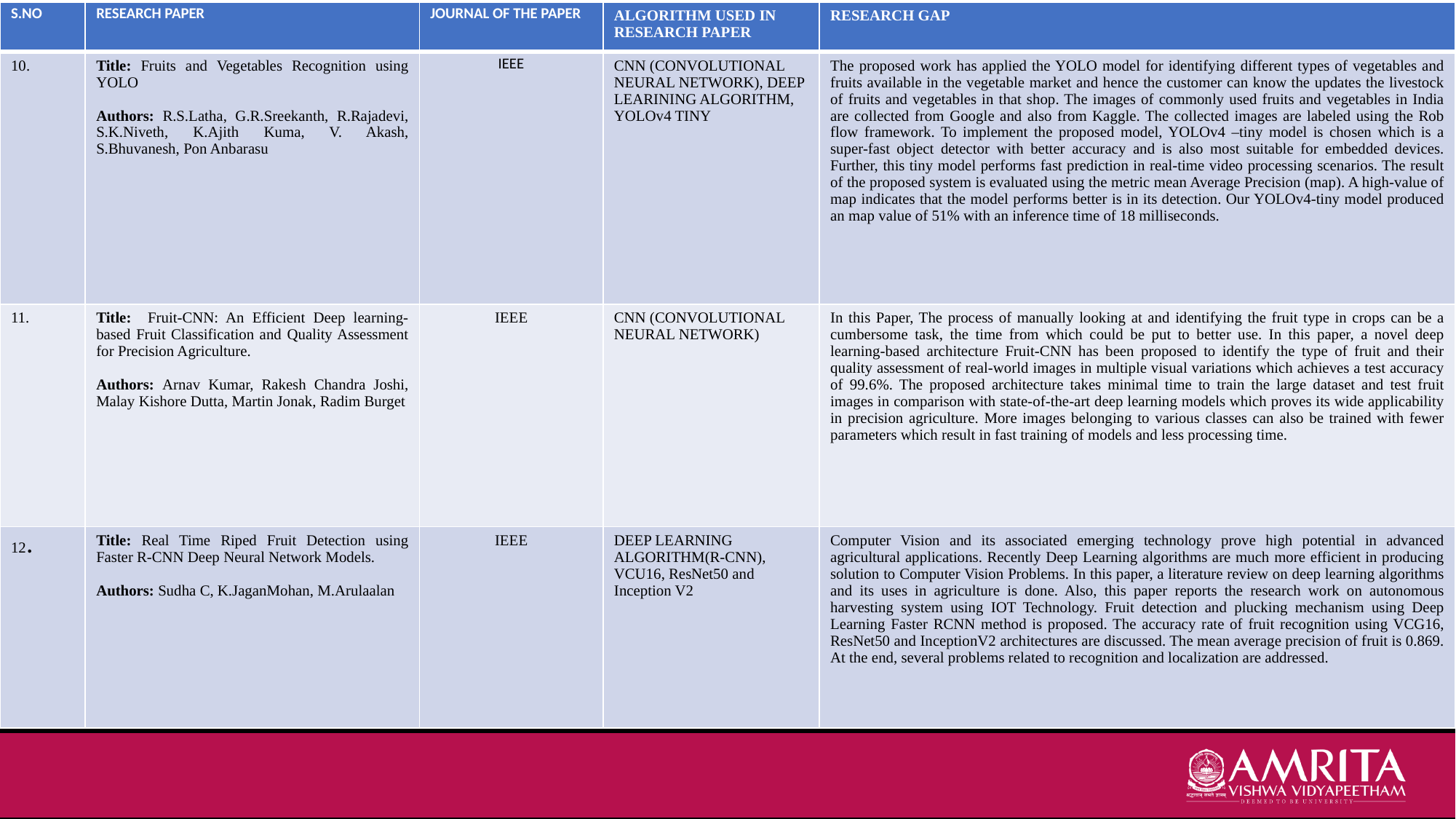

| S.NO | RESEARCH PAPER | JOURNAL OF THE PAPER | ALGORITHM USED IN RESEARCH PAPER | RESEARCH GAP |
| --- | --- | --- | --- | --- |
| 10. | Title: Fruits and Vegetables Recognition using YOLO Authors: R.S.Latha, G.R.Sreekanth, R.Rajadevi, S.K.Niveth, K.Ajith Kuma, V. Akash, S.Bhuvanesh, Pon Anbarasu | IEEE | CNN (CONVOLUTIONAL NEURAL NETWORK), DEEP LEARINING ALGORITHM, YOLOv4 TINY | The proposed work has applied the YOLO model for identifying different types of vegetables and fruits available in the vegetable market and hence the customer can know the updates the livestock of fruits and vegetables in that shop. The images of commonly used fruits and vegetables in India are collected from Google and also from Kaggle. The collected images are labeled using the Rob flow framework. To implement the proposed model, YOLOv4 –tiny model is chosen which is a super-fast object detector with better accuracy and is also most suitable for embedded devices. Further, this tiny model performs fast prediction in real-time video processing scenarios. The result of the proposed system is evaluated using the metric mean Average Precision (map). A high-value of map indicates that the model performs better is in its detection. Our YOLOv4-tiny model produced an map value of 51% with an inference time of 18 milliseconds. |
| 11. | Title: Fruit-CNN: An Efficient Deep learning-based Fruit Classification and Quality Assessment for Precision Agriculture. Authors: Arnav Kumar, Rakesh Chandra Joshi, Malay Kishore Dutta, Martin Jonak, Radim Burget | IEEE | CNN (CONVOLUTIONAL NEURAL NETWORK) | In this Paper, The process of manually looking at and identifying the fruit type in crops can be a cumbersome task, the time from which could be put to better use. In this paper, a novel deep learning-based architecture Fruit-CNN has been proposed to identify the type of fruit and their quality assessment of real-world images in multiple visual variations which achieves a test accuracy of 99.6%. The proposed architecture takes minimal time to train the large dataset and test fruit images in comparison with state-of-the-art deep learning models which proves its wide applicability in precision agriculture. More images belonging to various classes can also be trained with fewer parameters which result in fast training of models and less processing time. |
| 12. | Title: Real Time Riped Fruit Detection using Faster R-CNN Deep Neural Network Models. Authors: Sudha C, K.JaganMohan, M.Arulaalan | IEEE | DEEP LEARNING ALGORITHM(R-CNN), VCU16, ResNet50 and Inception V2 | Computer Vision and its associated emerging technology prove high potential in advanced agricultural applications. Recently Deep Learning algorithms are much more efficient in producing solution to Computer Vision Problems. In this paper, a literature review on deep learning algorithms and its uses in agriculture is done. Also, this paper reports the research work on autonomous harvesting system using IOT Technology. Fruit detection and plucking mechanism using Deep Learning Faster RCNN method is proposed. The accuracy rate of fruit recognition using VCG16, ResNet50 and InceptionV2 architectures are discussed. The mean average precision of fruit is 0.869. At the end, several problems related to recognition and localization are addressed. |